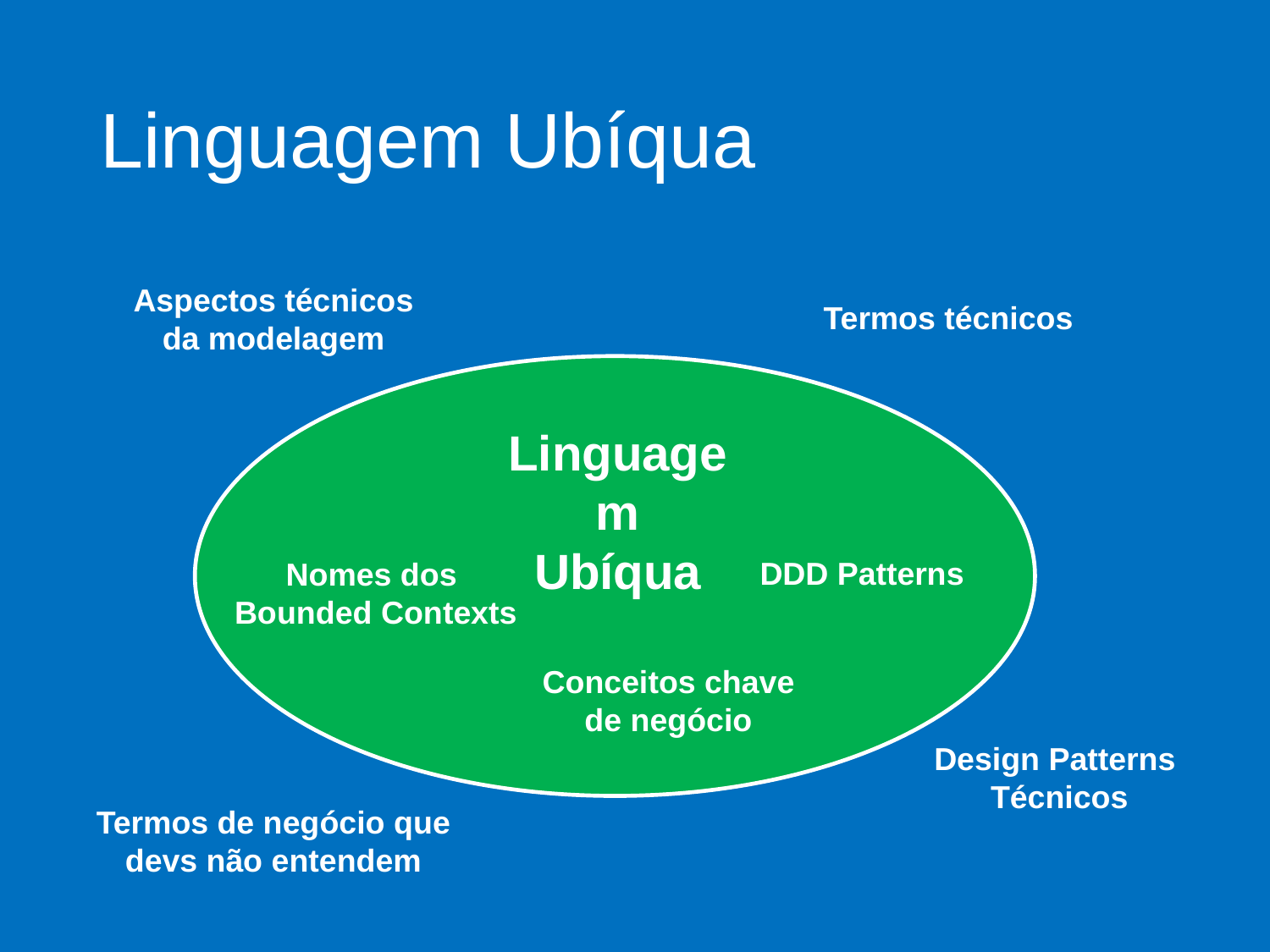

# Linguagem Ubíqua
Aspectos técnicos
da modelagem
Termos técnicos

Linguagem
Ubíqua
DDD Patterns
Nomes dos
Bounded Contexts
Conceitos chave
de negócio
Design Patterns
Técnicos
Termos de negócio que
devs não entendem